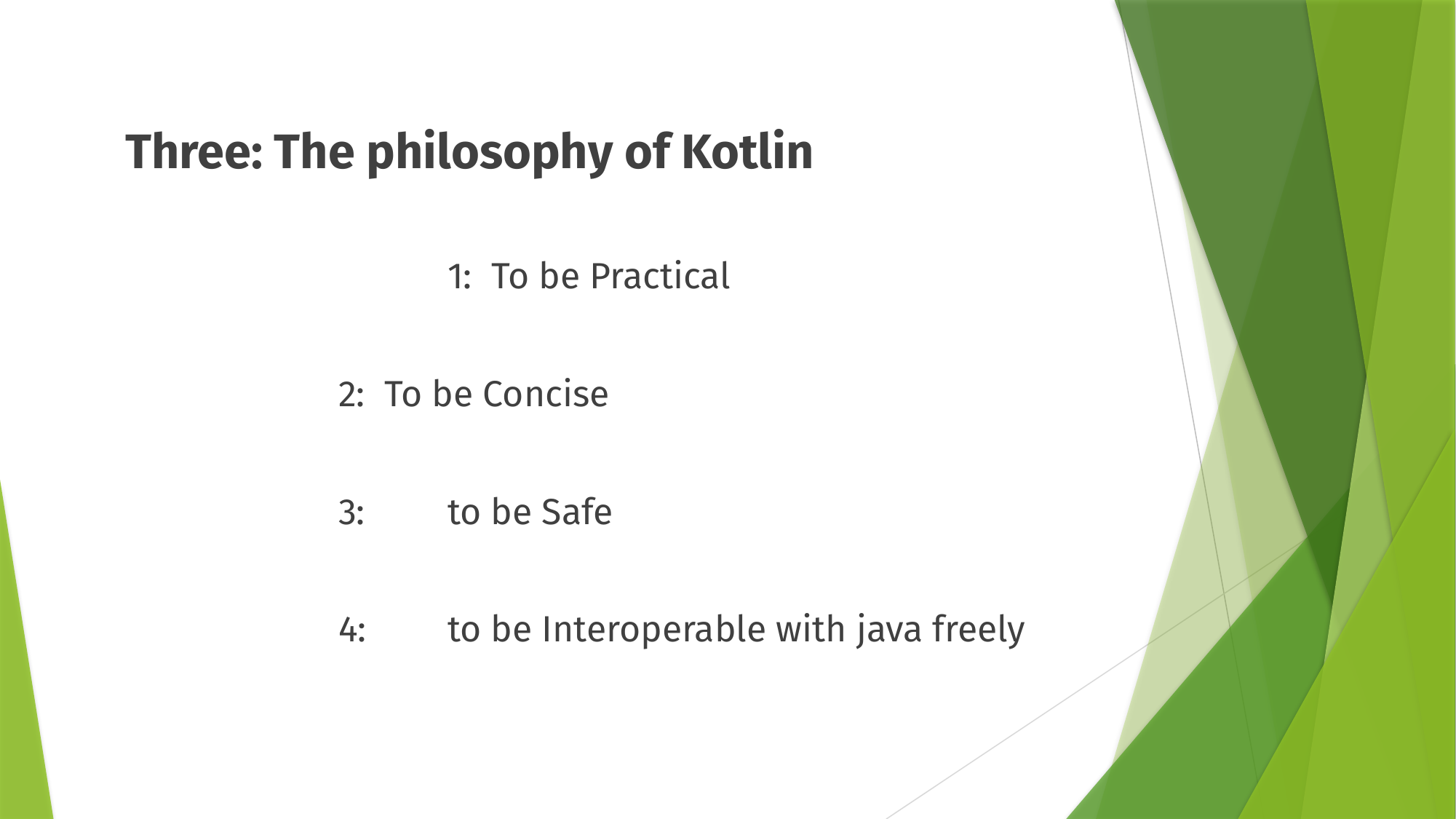

Three: The philosophy of Kotlin

				1:  To be Practical

     			2:  To be Concise

     			3:	to be Safe

     			4:	to be Interoperable with java freely